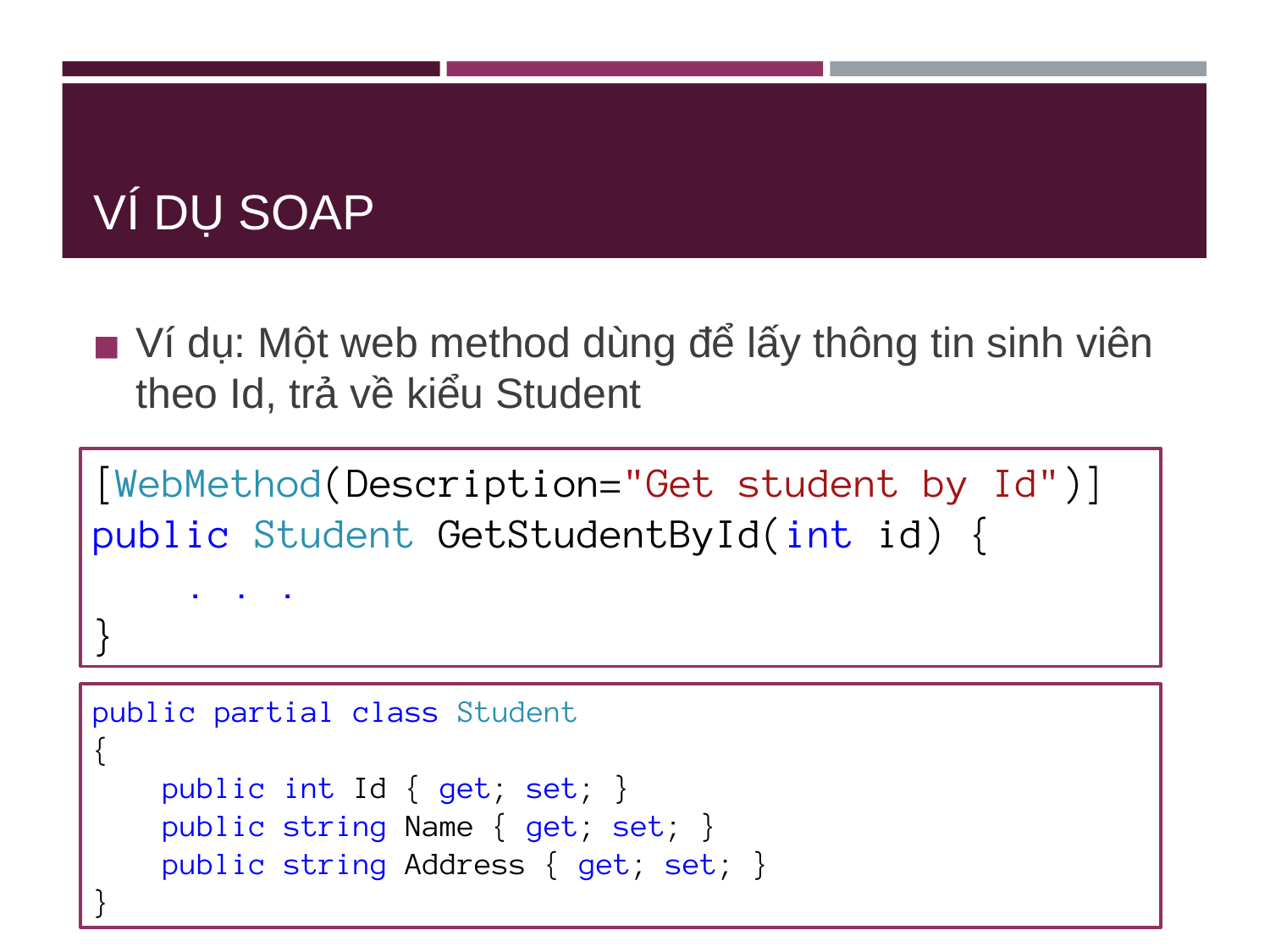

# VÍ DỤ SOAP
Ví dụ: Một web method dùng để lấy thông tin sinh viên theo Id, trả về kiểu Student
[WebMethod(Description="Get student by Id")]
public Student GetStudentById(int id) {
    . . .
}
public partial class Student
{
    public int Id { get; set; }
    public string Name { get; set; }
    public string Address { get; set; }
}